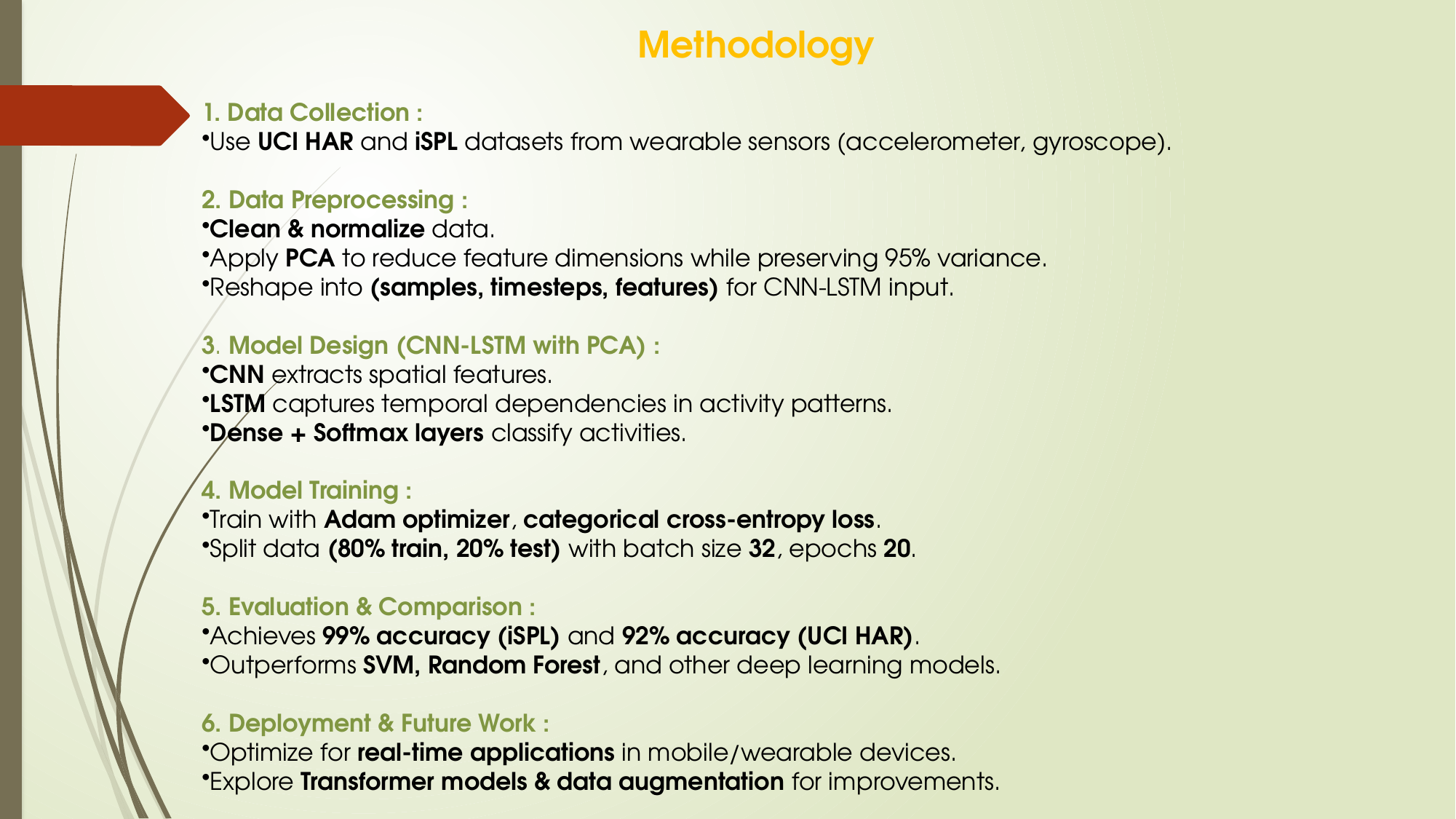

Methodology

1. Data Collection :
Use UCI HAR and iSPL datasets from wearable sensors (accelerometer, gyroscope).

2. Data Preprocessing :
Clean & normalize data.
Apply PCA to reduce feature dimensions while preserving 95% variance.
Reshape into (samples, timesteps, features) for CNN-LSTM input.

3. Model Design (CNN-LSTM with PCA) :
CNN extracts spatial features.
LSTM captures temporal dependencies in activity patterns.
Dense + Softmax layers classify activities.

4. Model Training :
Train with Adam optimizer, categorical cross-entropy loss.
Split data (80% train, 20% test) with batch size 32, epochs 20.

5. Evaluation & Comparison :
Achieves 99% accuracy (iSPL) and 92% accuracy (UCI HAR).
Outperforms SVM, Random Forest, and other deep learning models.

6. Deployment & Future Work :
Optimize for real-time applications in mobile/wearable devices.
Explore Transformer models & data augmentation for improvements.